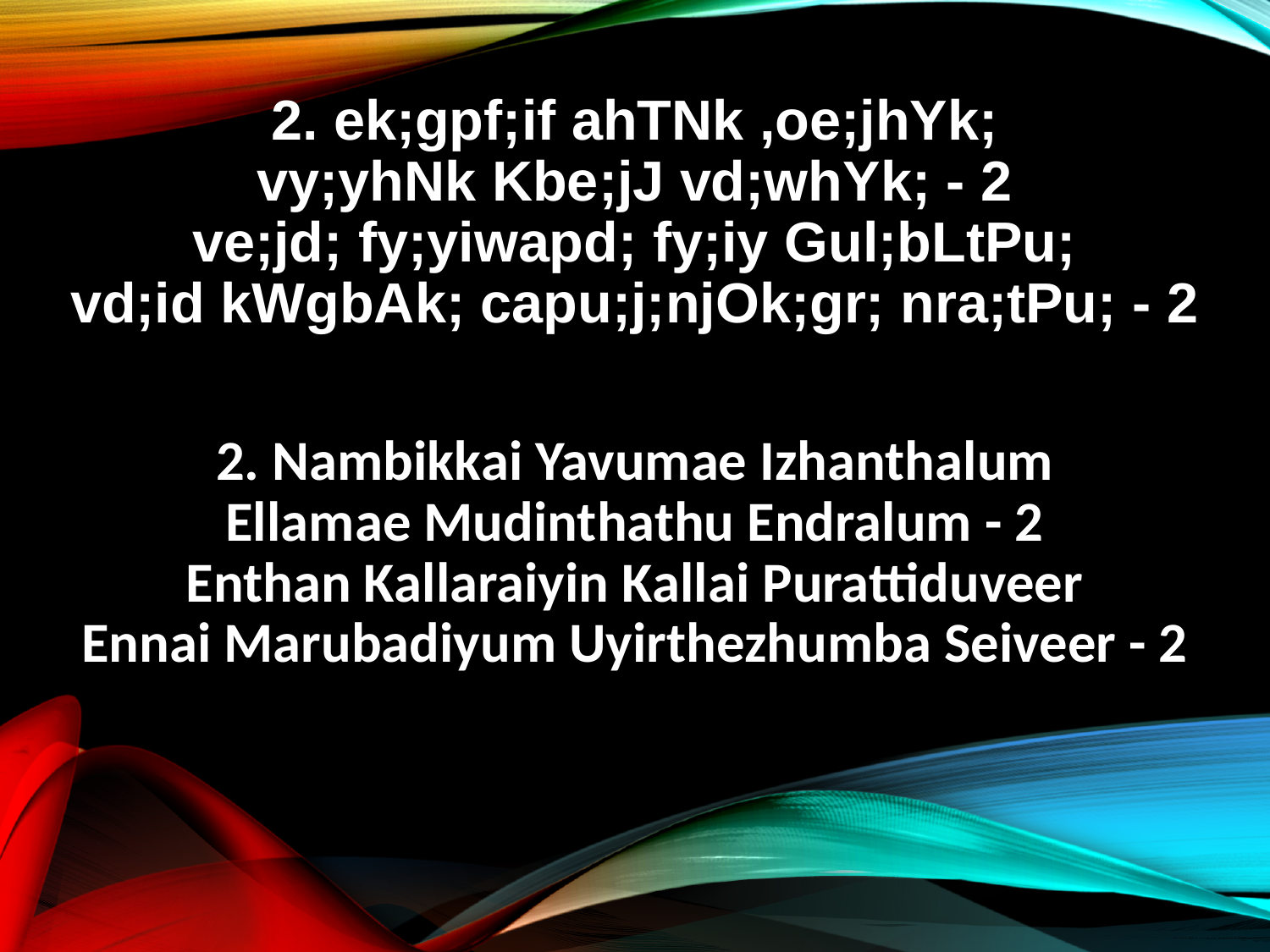

2. ek;gpf;if ahTNk ,oe;jhYk;
vy;yhNk Kbe;jJ vd;whYk; - 2
ve;jd; fy;yiwapd; fy;iy Gul;bLtPu;
vd;id kWgbAk; capu;j;njOk;gr; nra;tPu; - 2

2. Nambikkai Yavumae Izhanthalum
Ellamae Mudinthathu Endralum - 2
Enthan Kallaraiyin Kallai Purattiduveer
Ennai Marubadiyum Uyirthezhumba Seiveer - 2